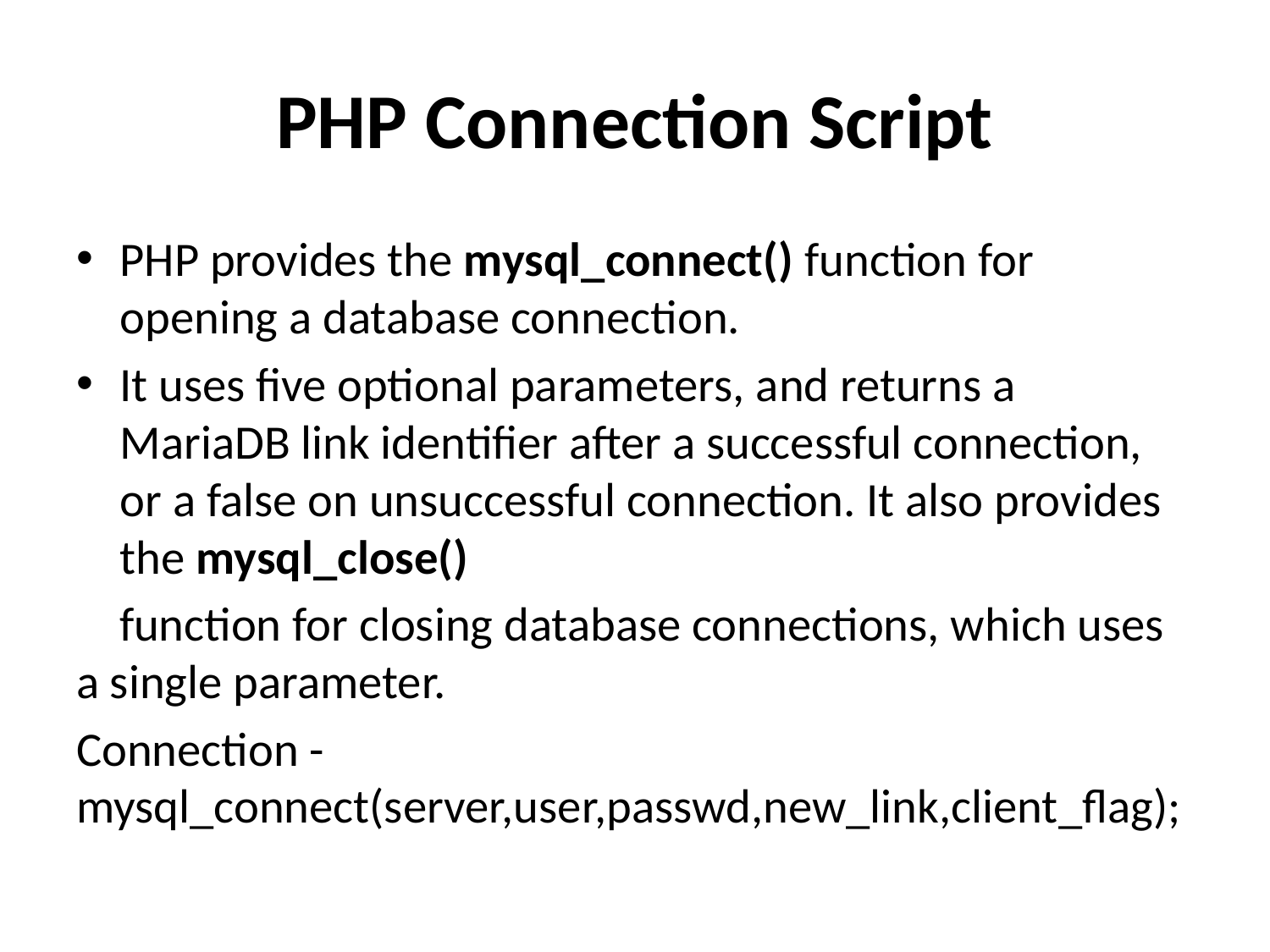

# PHP Connection Script
PHP provides the mysql_connect() function for opening a database connection.
It uses five optional parameters, and returns a MariaDB link identifier after a successful connection, or a false on unsuccessful connection. It also provides the mysql_close()
    function for closing database connections, which uses a single parameter.
Connection -mysql_connect(server,user,passwd,new_link,client_flag);